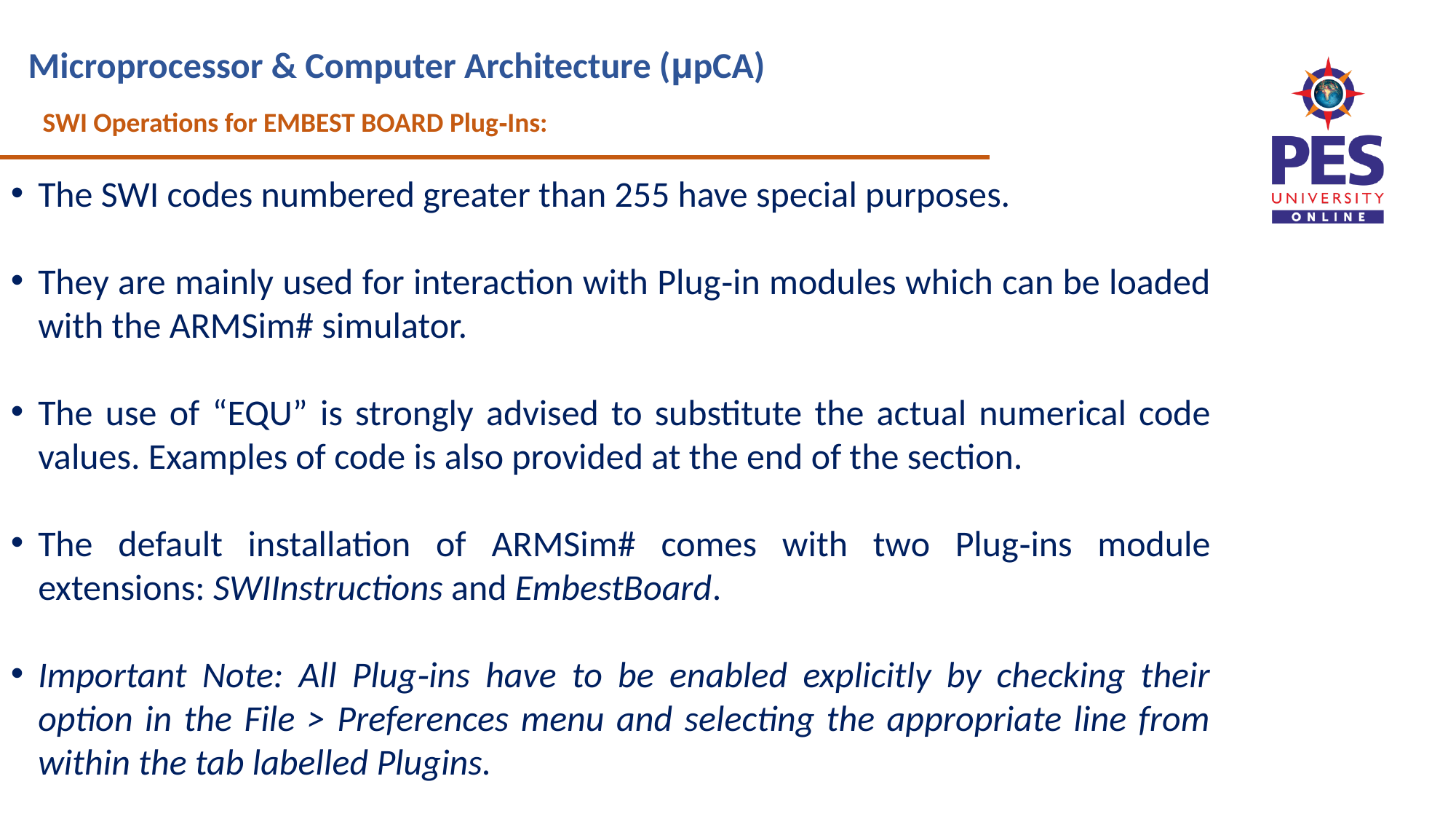

SWI Operations for EMBEST BOARD Plug‐Ins:

The SWI codes numbered greater than 255 have special purposes.

They are mainly used for interaction with Plug‐in modules which can be loaded with the ARMSim# simulator.

The use of “EQU” is strongly advised to substitute the actual numerical code values. Examples of code is also provided at the end of the section.

The default installation of ARMSim# comes with two Plug‐ins module extensions: SWIInstructions and EmbestBoard.

Important Note: All Plug‐ins have to be enabled explicitly by checking their option in the File > Preferences menu and selecting the appropriate line from within the tab labelled Plugins.